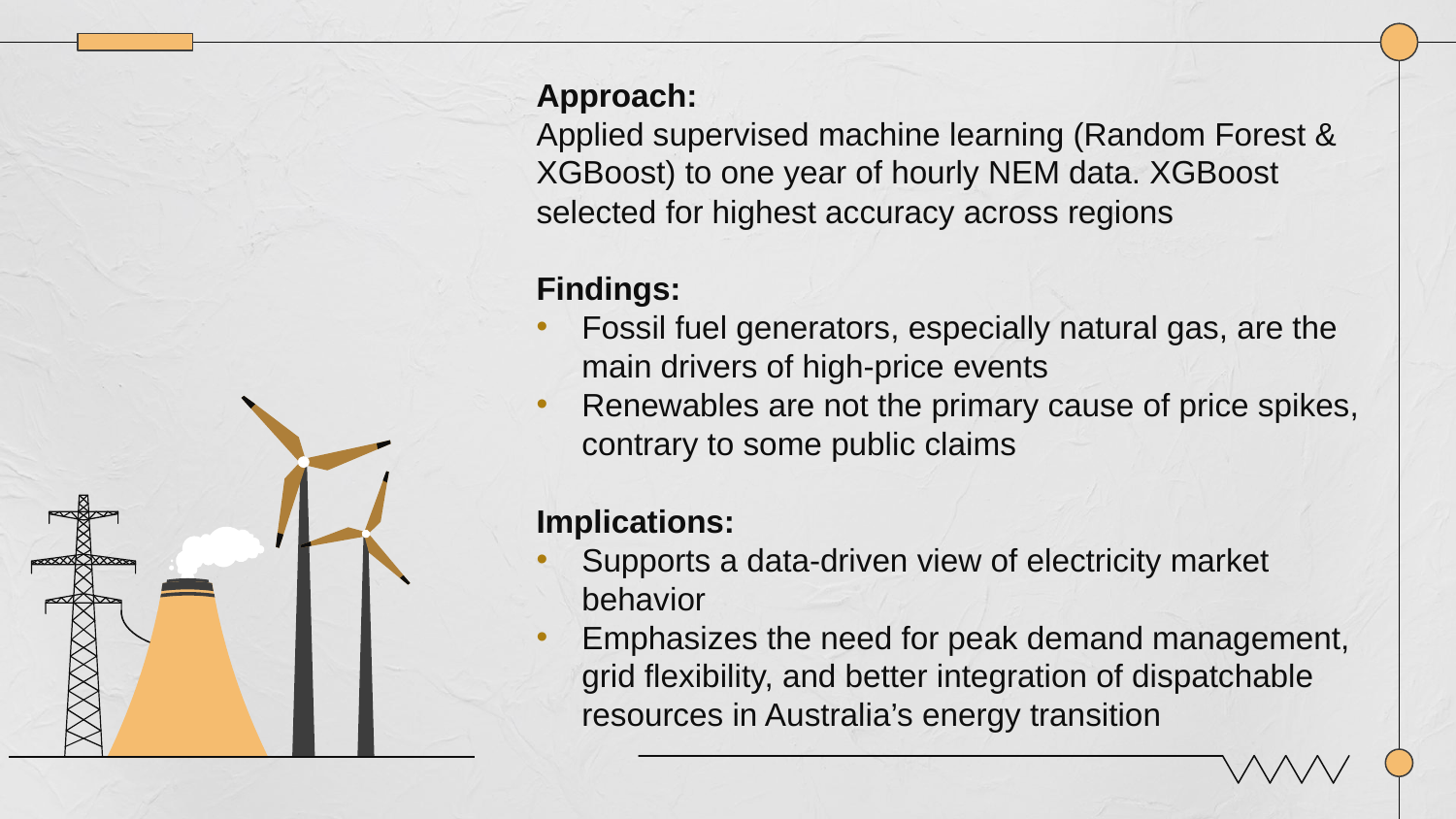

Approach:
Applied supervised machine learning (Random Forest & XGBoost) to one year of hourly NEM data. XGBoost selected for highest accuracy across regions

Findings:
Fossil fuel generators, especially natural gas, are the main drivers of high-price events
Renewables are not the primary cause of price spikes, contrary to some public claims

Implications:
Supports a data-driven view of electricity market behavior
Emphasizes the need for peak demand management, grid flexibility, and better integration of dispatchable resources in Australia’s energy transition